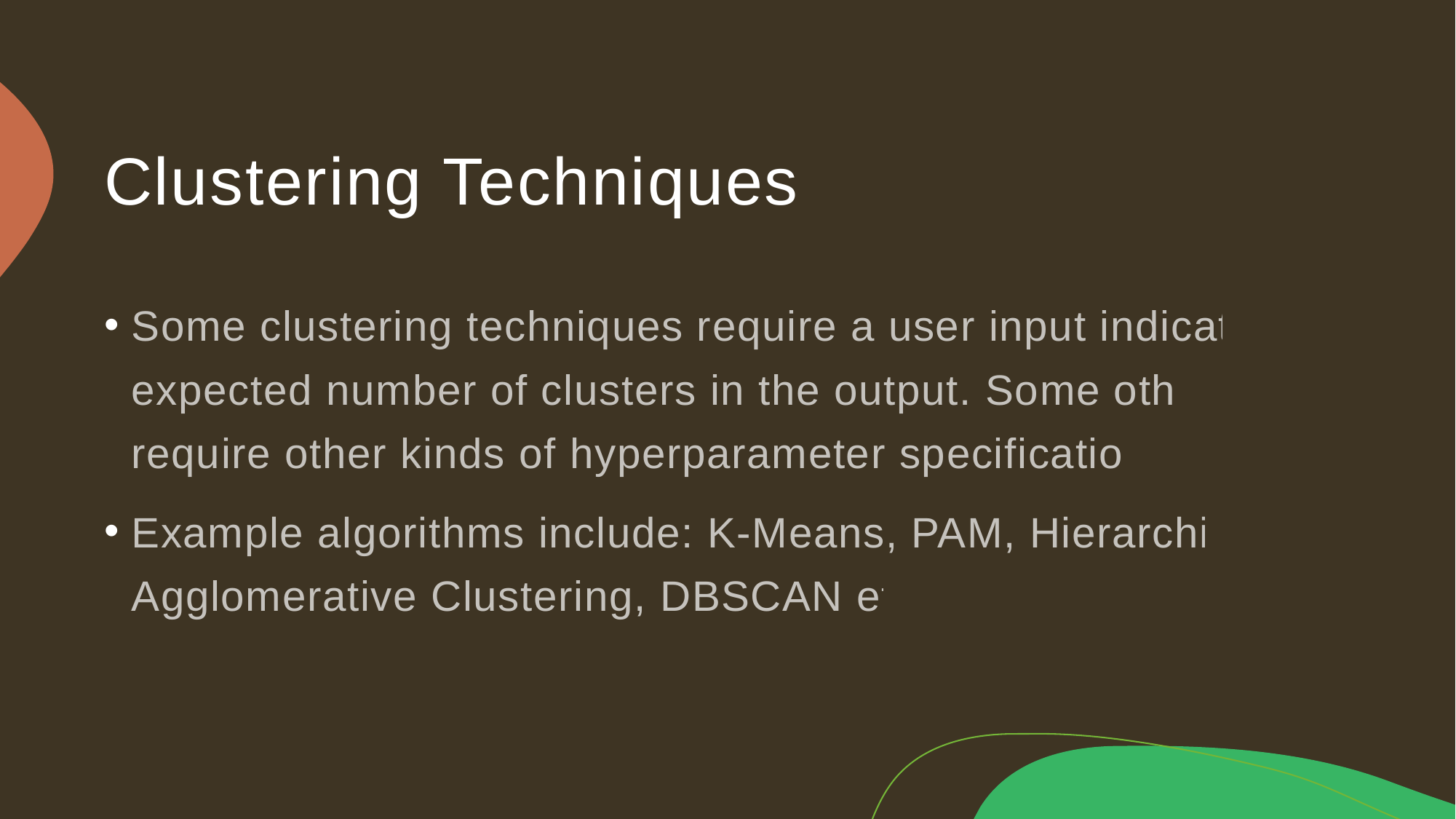

# Clustering Techniques
Some clustering techniques require a user input indicating expected number of clusters in the output. Some others require other kinds of hyperparameter specifications.
Example algorithms include: K-Means, PAM, Hierarchical Agglomerative Clustering, DBSCAN etc.